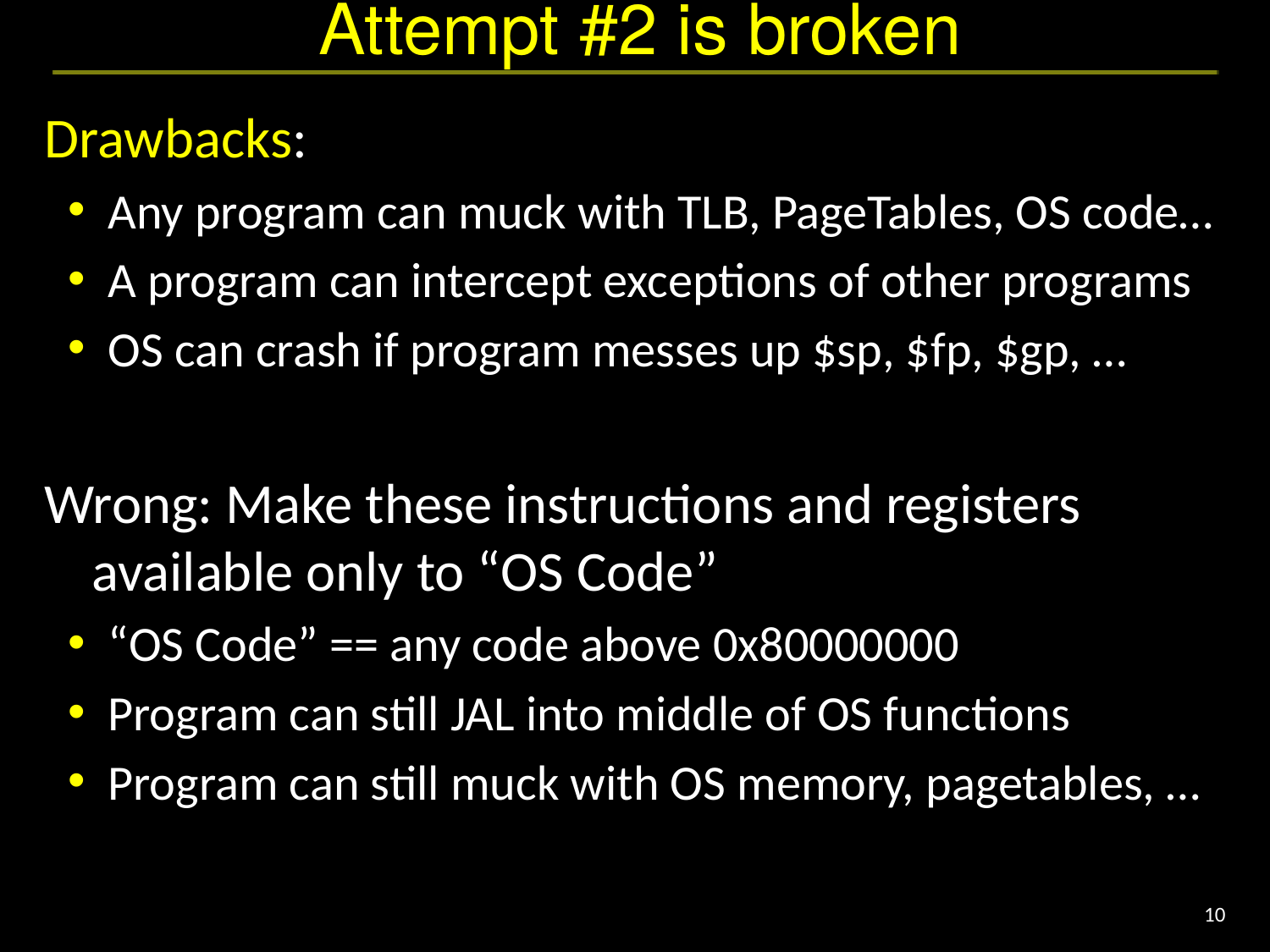

# Attempt #2 is broken
Drawbacks:
Any program can muck with TLB, PageTables, OS code…
A program can intercept exceptions of other programs
OS can crash if program messes up $sp, $fp, $gp, …

Wrong: Make these instructions and registers available only to “OS Code”
“OS Code” == any code above 0x80000000
Program can still JAL into middle of OS functions
Program can still muck with OS memory, pagetables, …